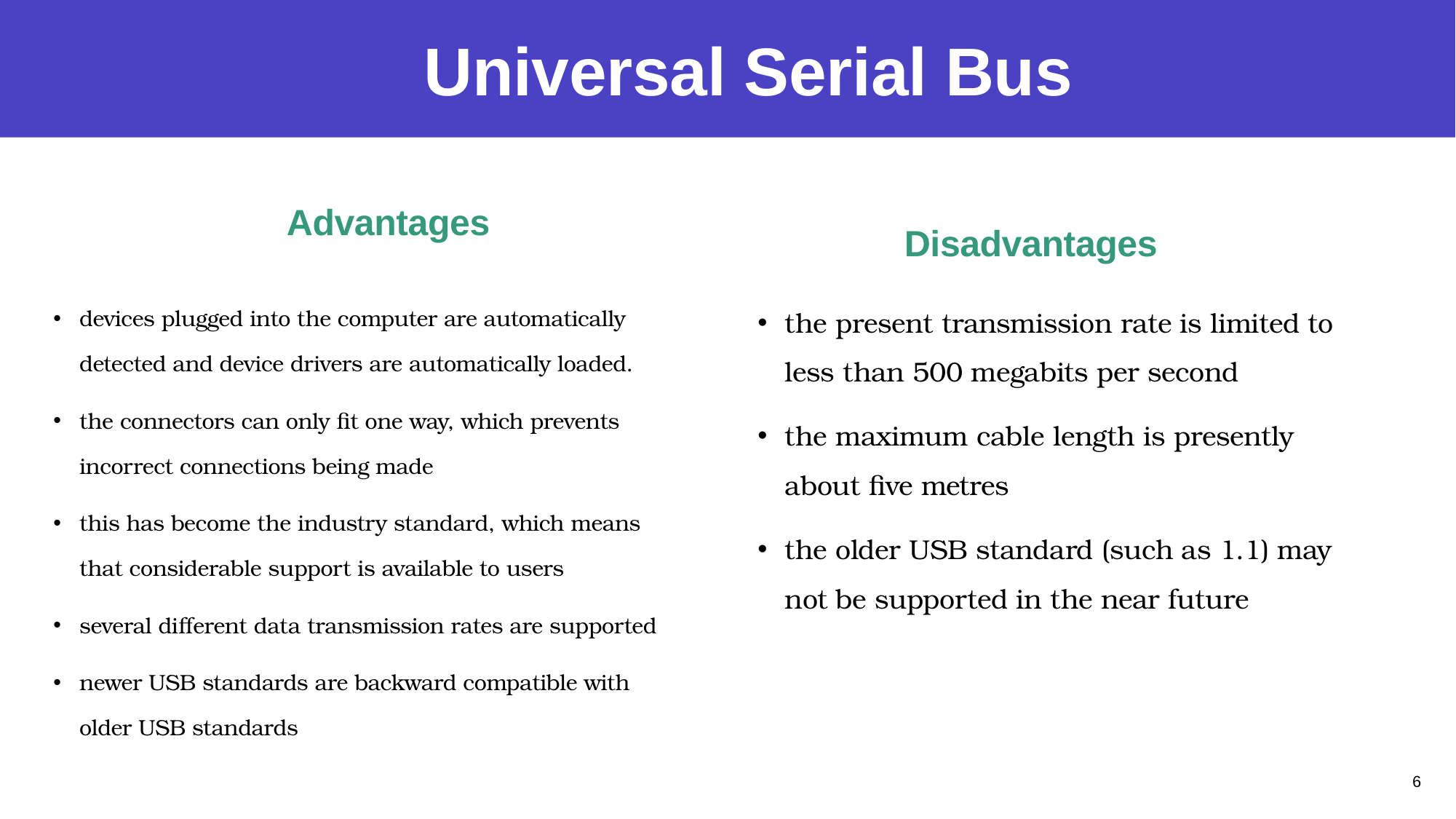

# Universal Serial Bus
Advantages
Disadvantages
devices plugged into the computer are automatically detected and device drivers are automatically loaded.
the connectors can only fit one way, which prevents incorrect connections being made
this has become the industry standard, which means that considerable support is available to users
several different data transmission rates are supported
newer USB standards are backward compatible with older USB standards
the present transmission rate is limited to less than 500 megabits per second
the maximum cable length is presently about five metres
the older USB standard (such as 1.1) may not be supported in the near future
6